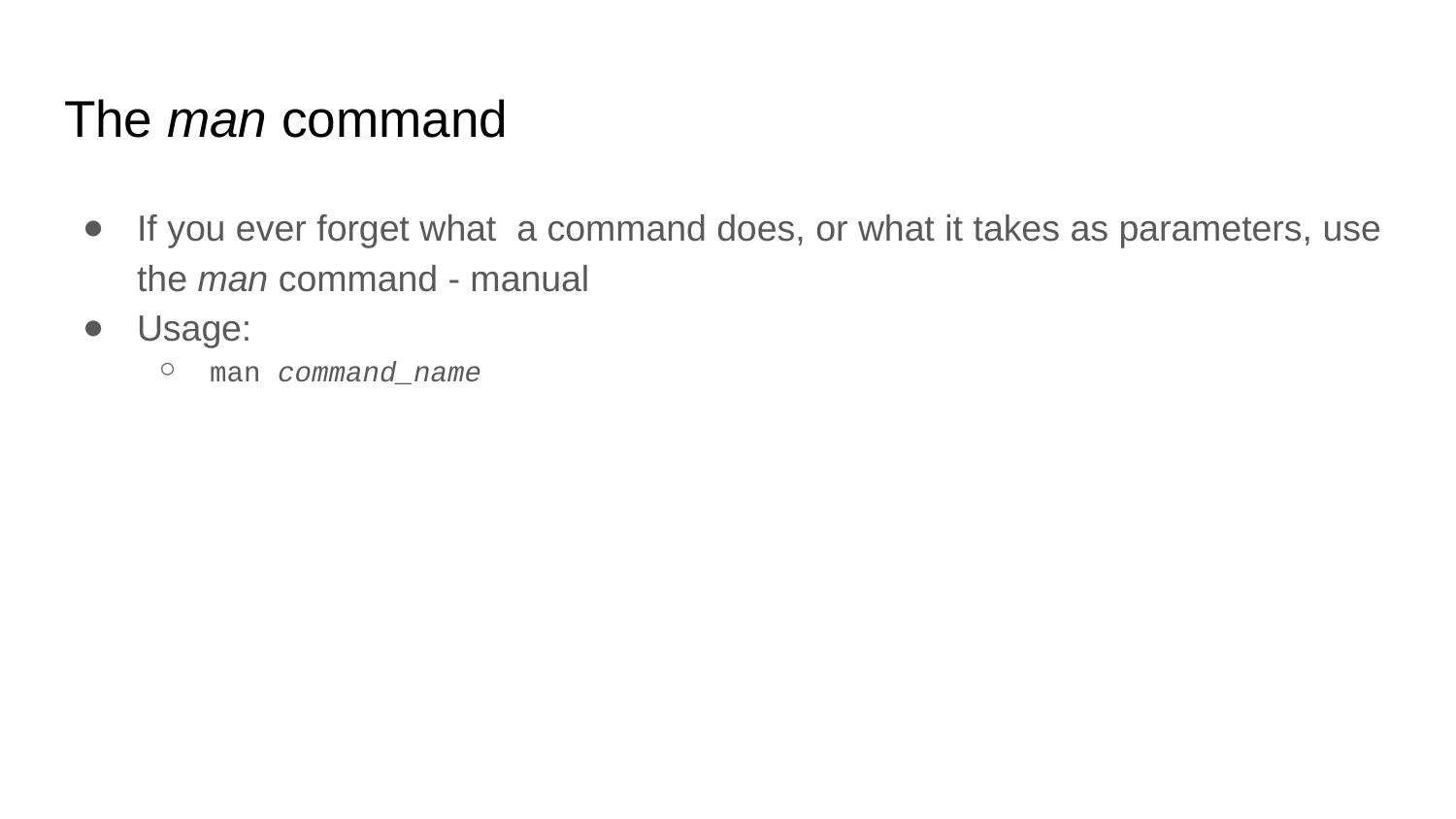

# The man command
If you ever forget what  a command does, or what it takes as parameters, use the man command - manual
Usage:
man command_name